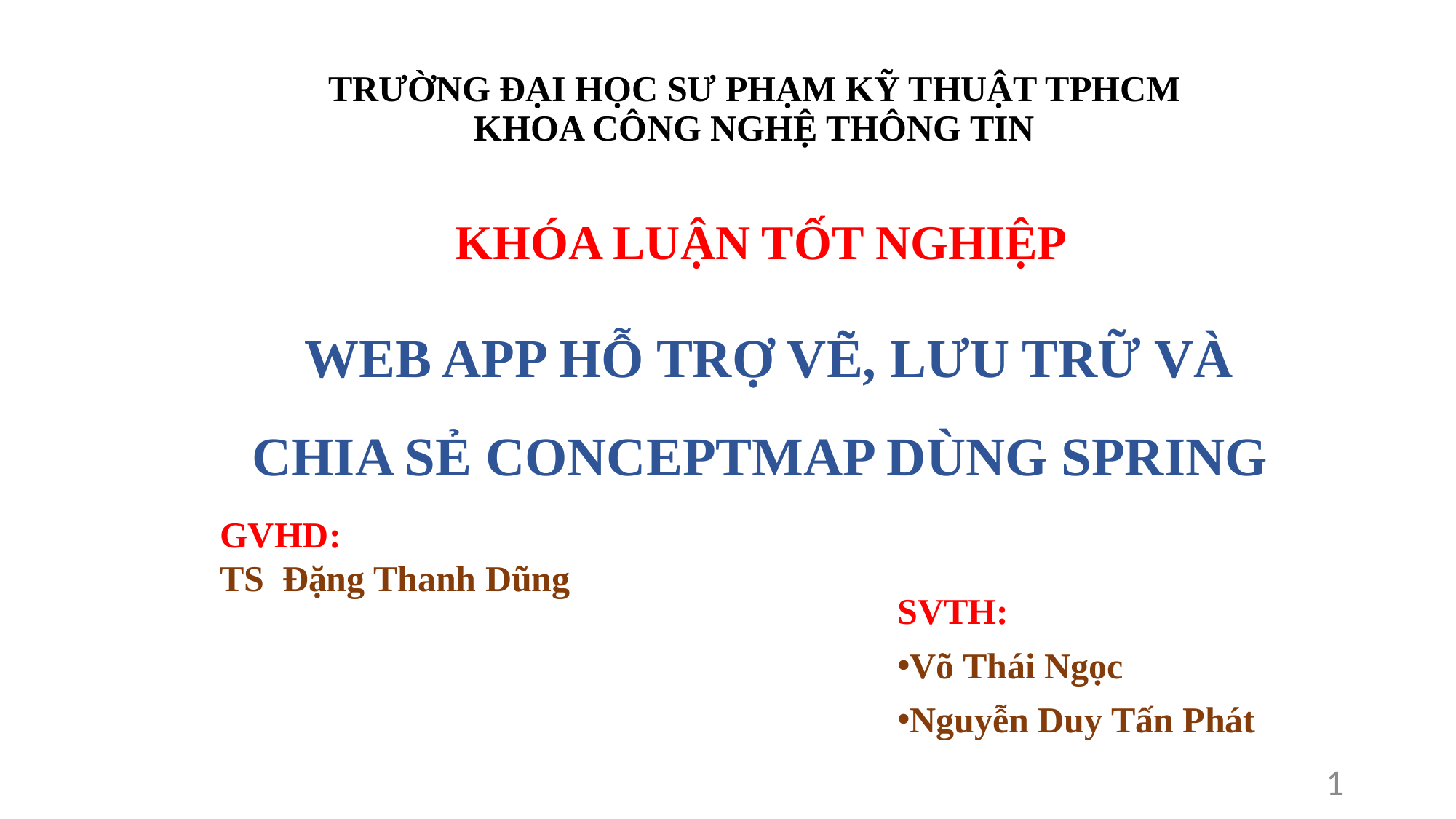

# TRƯỜNG ĐẠI HỌC SƯ PHẠM KỸ THUẬT TPHCM KHOA CÔNG NGHỆ THÔNG TIN
KHÓA LUẬN TỐT NGHIỆP
 WEB APP HỖ TRỢ VẼ, LƯU TRỮ VÀ CHIA SẺ CONCEPTMAP DÙNG SPRING
GVHD:
TS  Đặng Thanh Dũng

SVTH:
Võ Thái Ngọc
Nguyễn Duy Tấn Phát
1